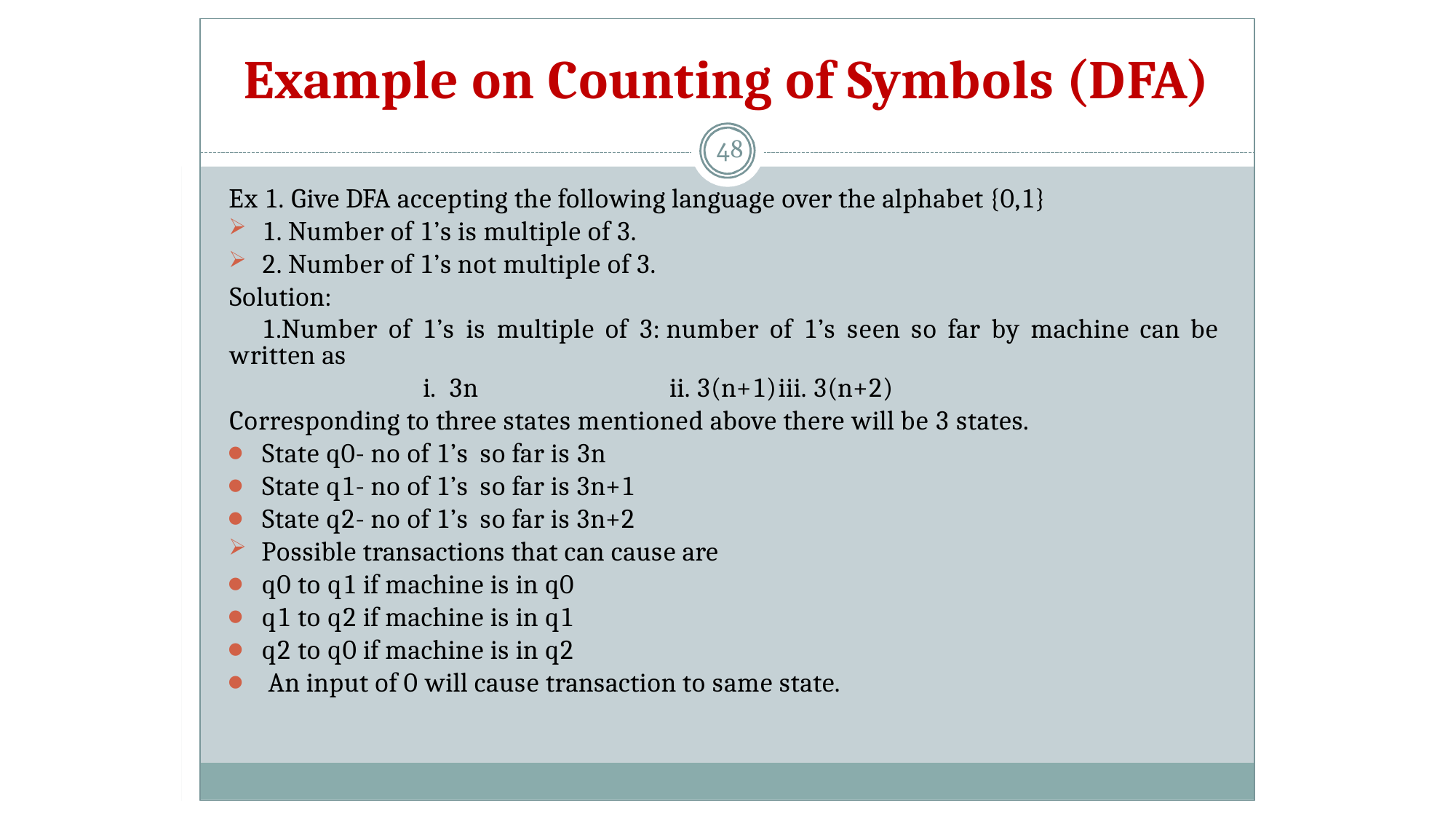

# Example on Counting of Symbols (DFA)
48
Ex 1. Give DFA accepting the following language over the alphabet {0,1}
1. Number of 1’s is multiple of 3.
2. Number of 1’s not multiple of 3.
Solution:
Number of 1’s is multiple of 3:	number of 1’s seen so far by machine can be written as
3n	ii. 3(n+1)	iii. 3(n+2)
Corresponding to three states mentioned above there will be 3 states.
State q0- no of 1’s so far is 3n
State q1- no of 1’s so far is 3n+1
State q2- no of 1’s so far is 3n+2
Possible transactions that can cause are
q0 to q1 if machine is in q0
q1 to q2 if machine is in q1
q2 to q0 if machine is in q2
An input of 0 will cause transaction to same state.